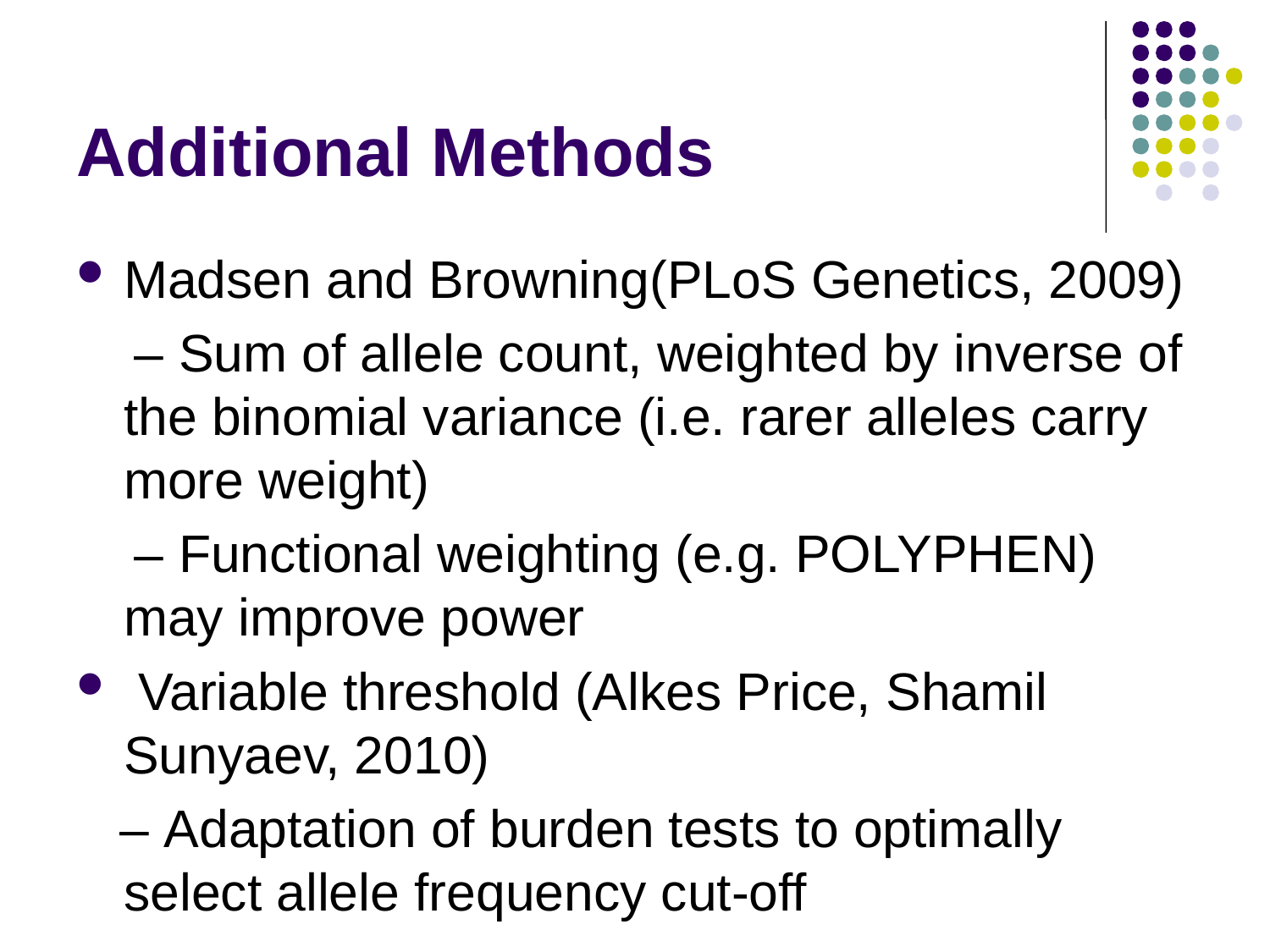

# Additional Methods
Madsen and Browning(PLoS Genetics, 2009)
    – Sum of allele count, weighted by inverse of the binomial variance (i.e. rarer alleles carry more weight)
    – Functional weighting (e.g. POLYPHEN) may improve power
 Variable threshold (Alkes Price, Shamil Sunyaev, 2010)
   – Adaptation of burden tests to optimally select allele frequency cut-off